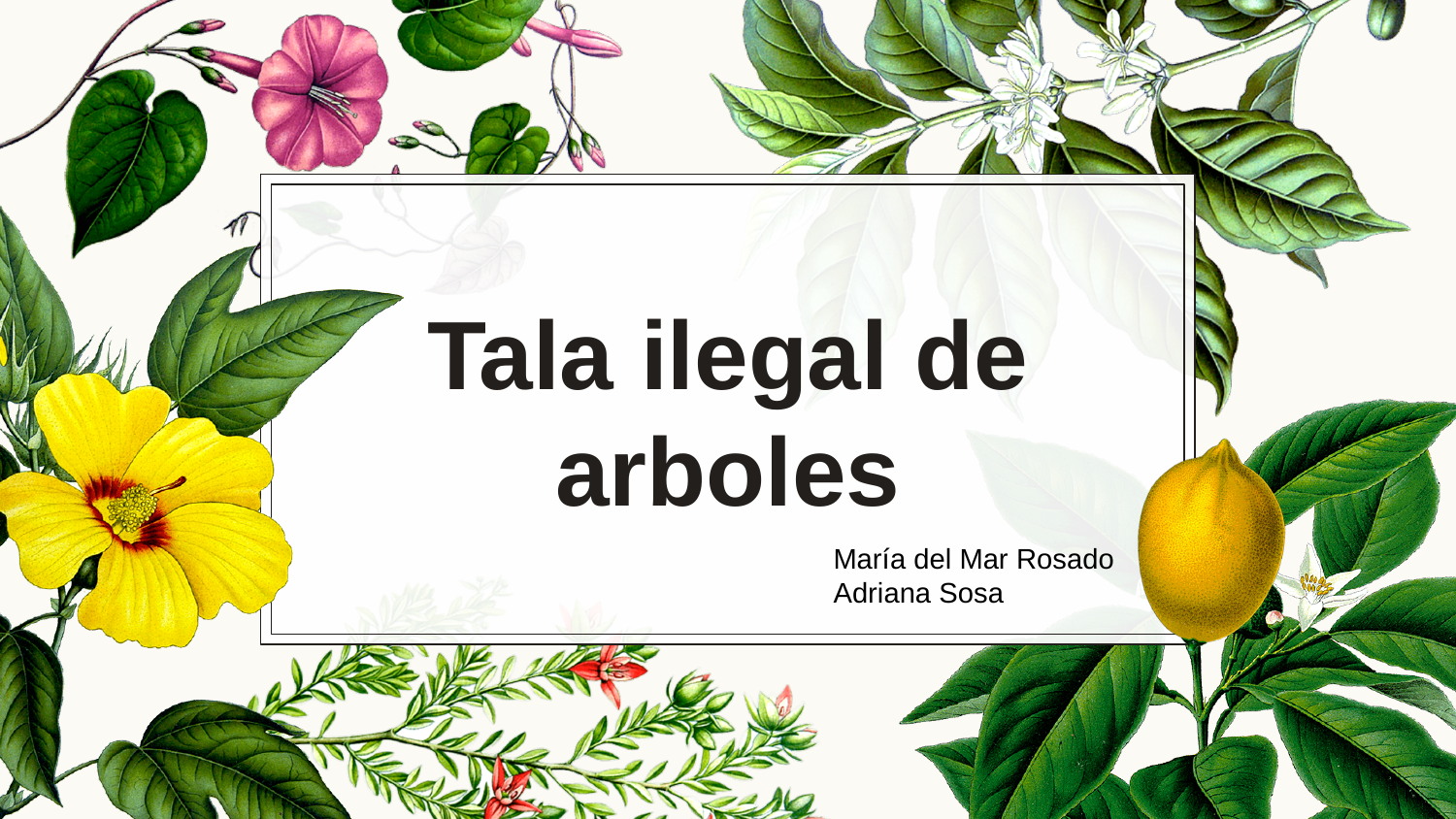

# Tala ilegal de arboles
María del Mar Rosado
Adriana Sosa